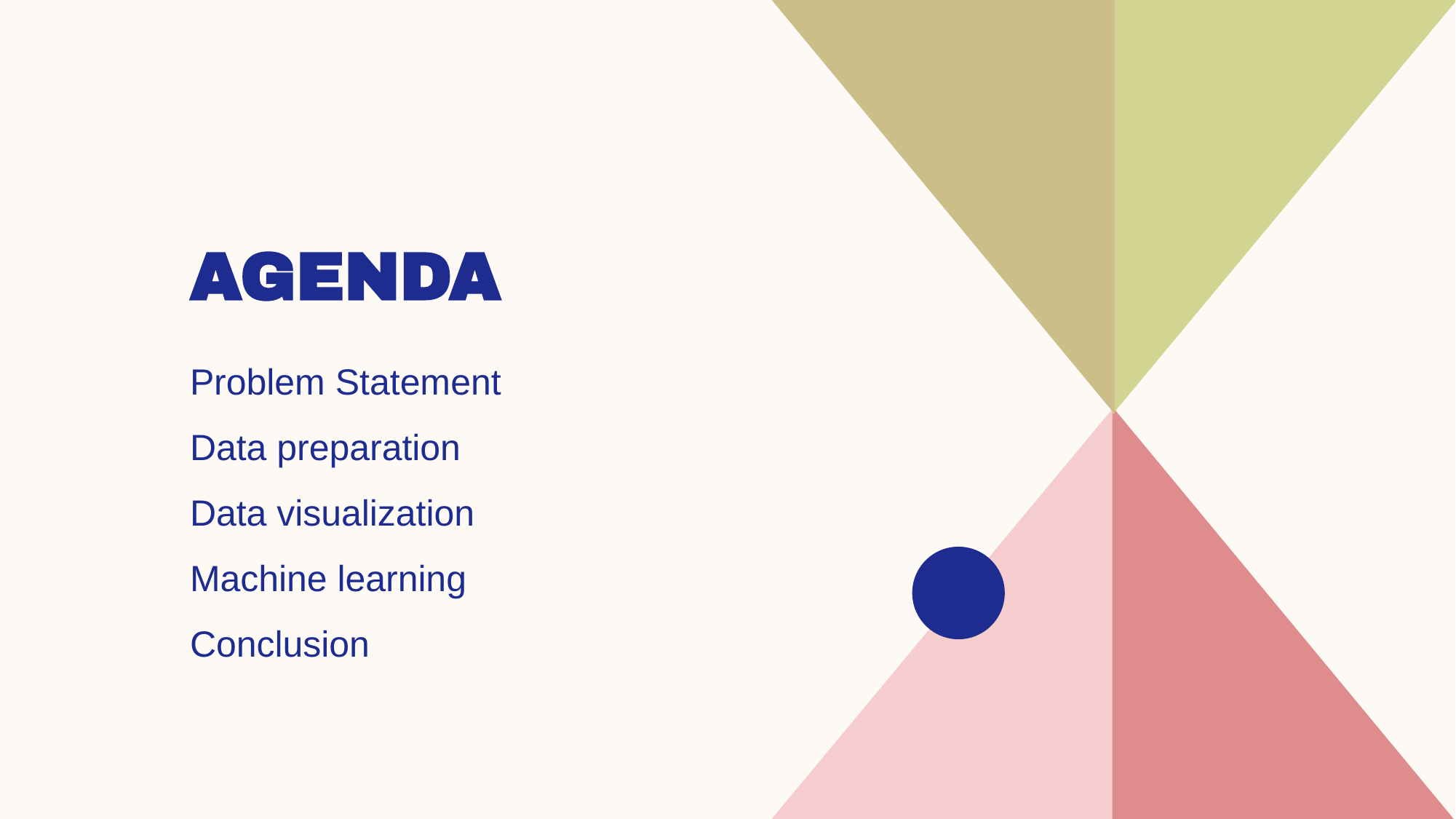

# AGENDA
Problem Statement
Data preparation
​Data visualization
Machine learning
Conclusion